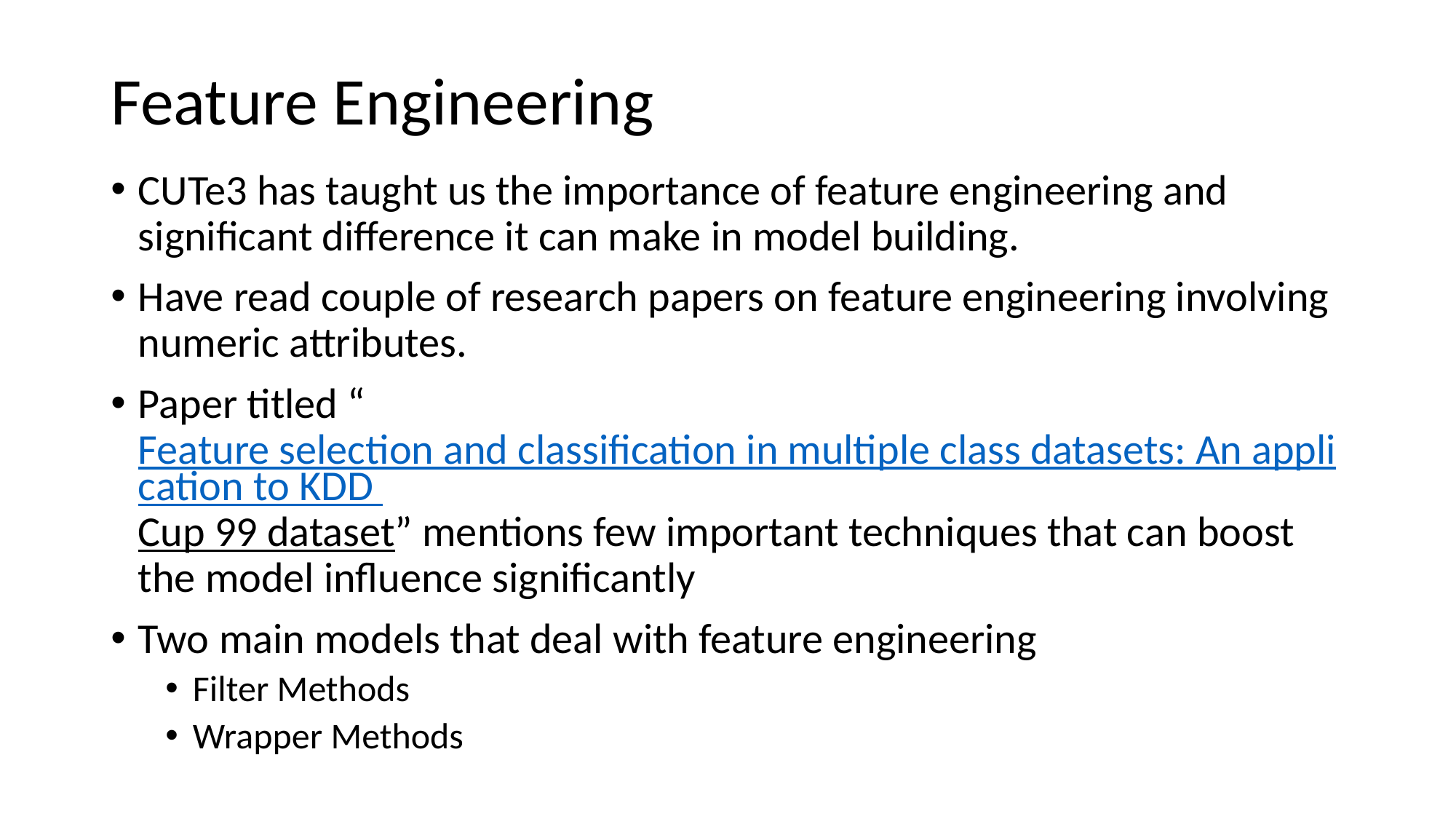

# Feature Engineering
CUTe3 has taught us the importance of feature engineering and significant difference it can make in model building.
Have read couple of research papers on feature engineering involving numeric attributes.
Paper titled “Feature selection and classification in multiple class datasets: An application to KDD Cup 99 dataset” mentions few important techniques that can boost the model influence significantly
Two main models that deal with feature engineering
Filter Methods
Wrapper Methods